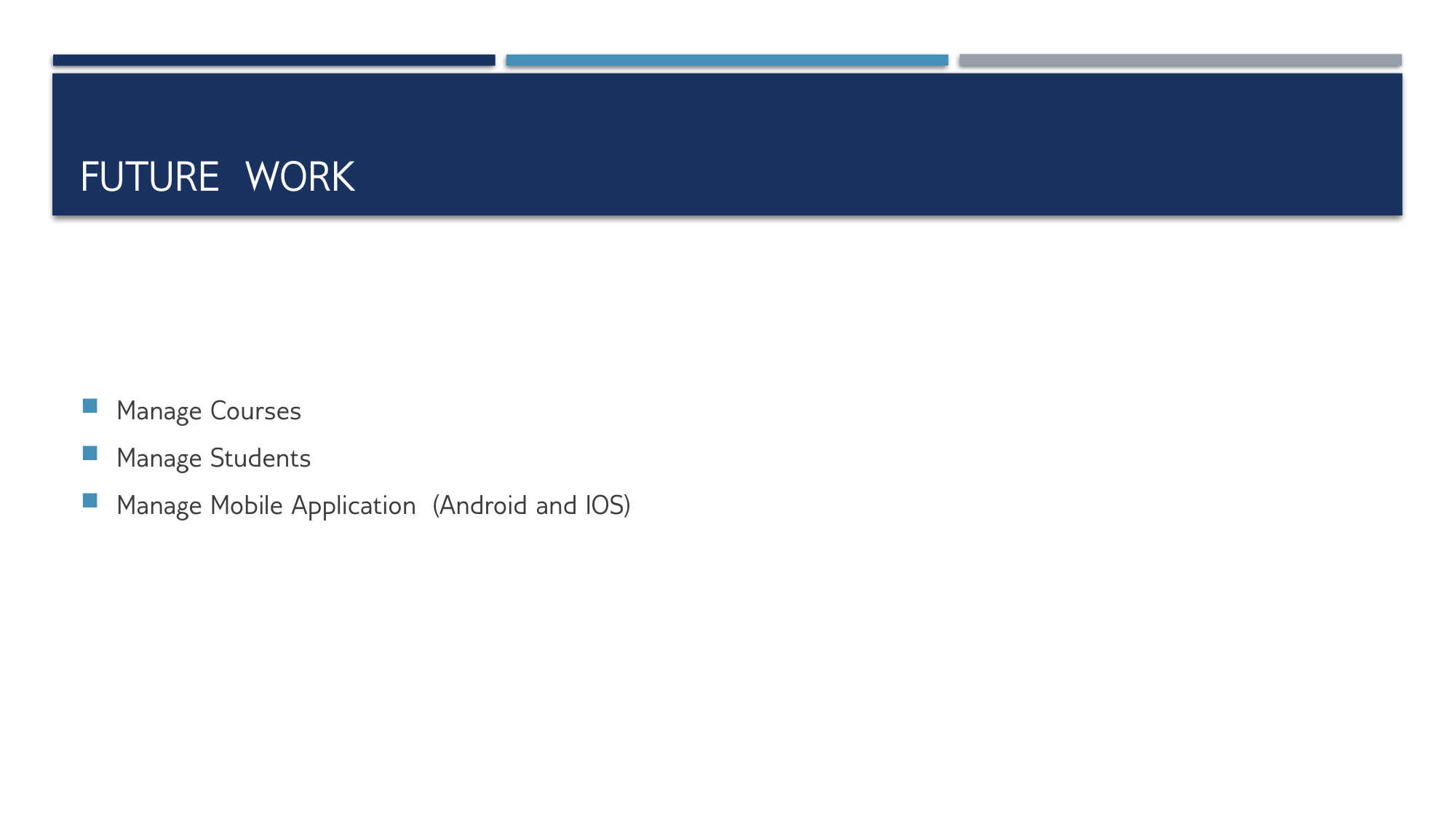

# Future  Work
Manage Courses
Manage Students
Manage Mobile Application  (Android and IOS)